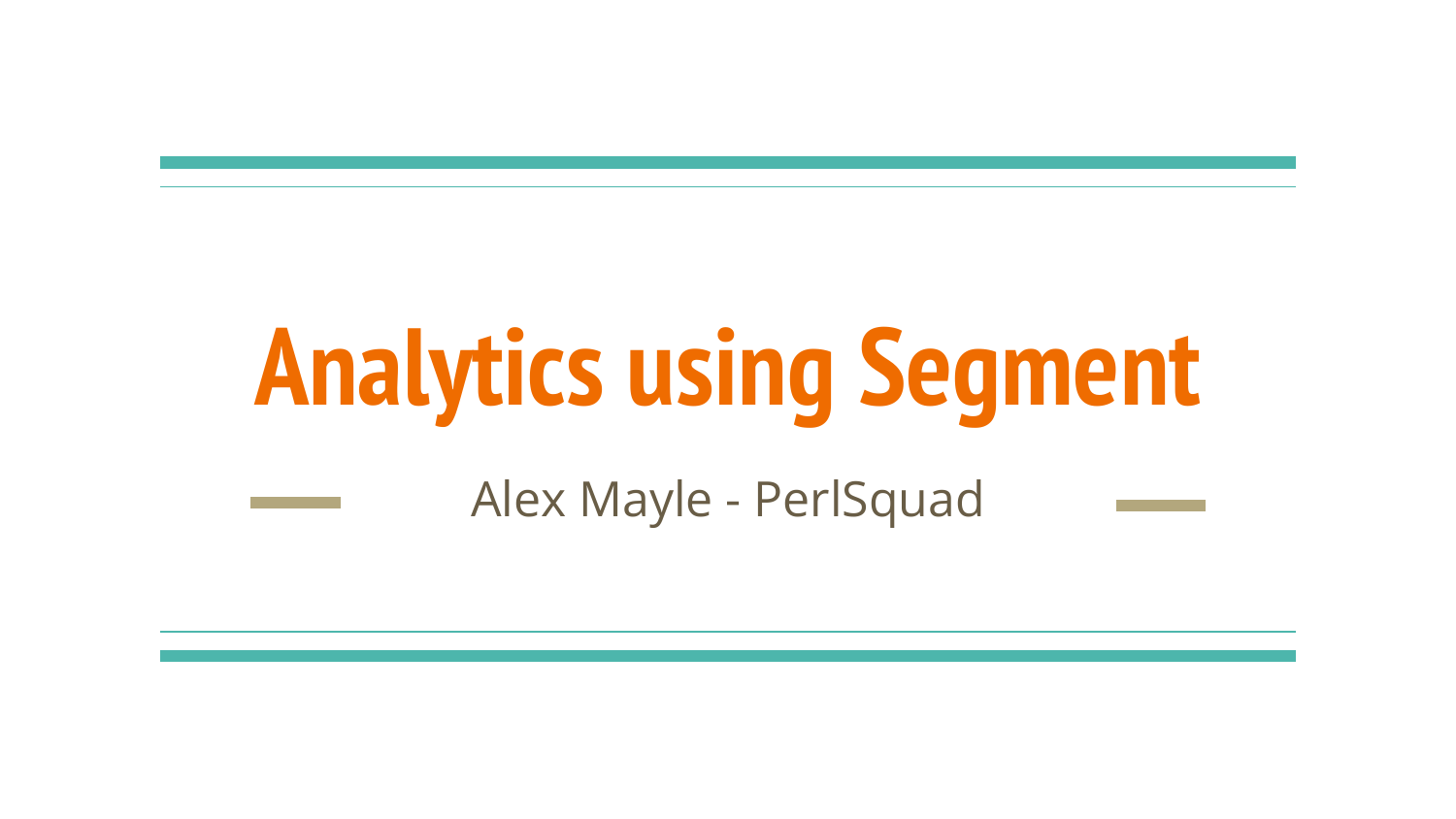

# Analytics using Segment
Alex Mayle - PerlSquad